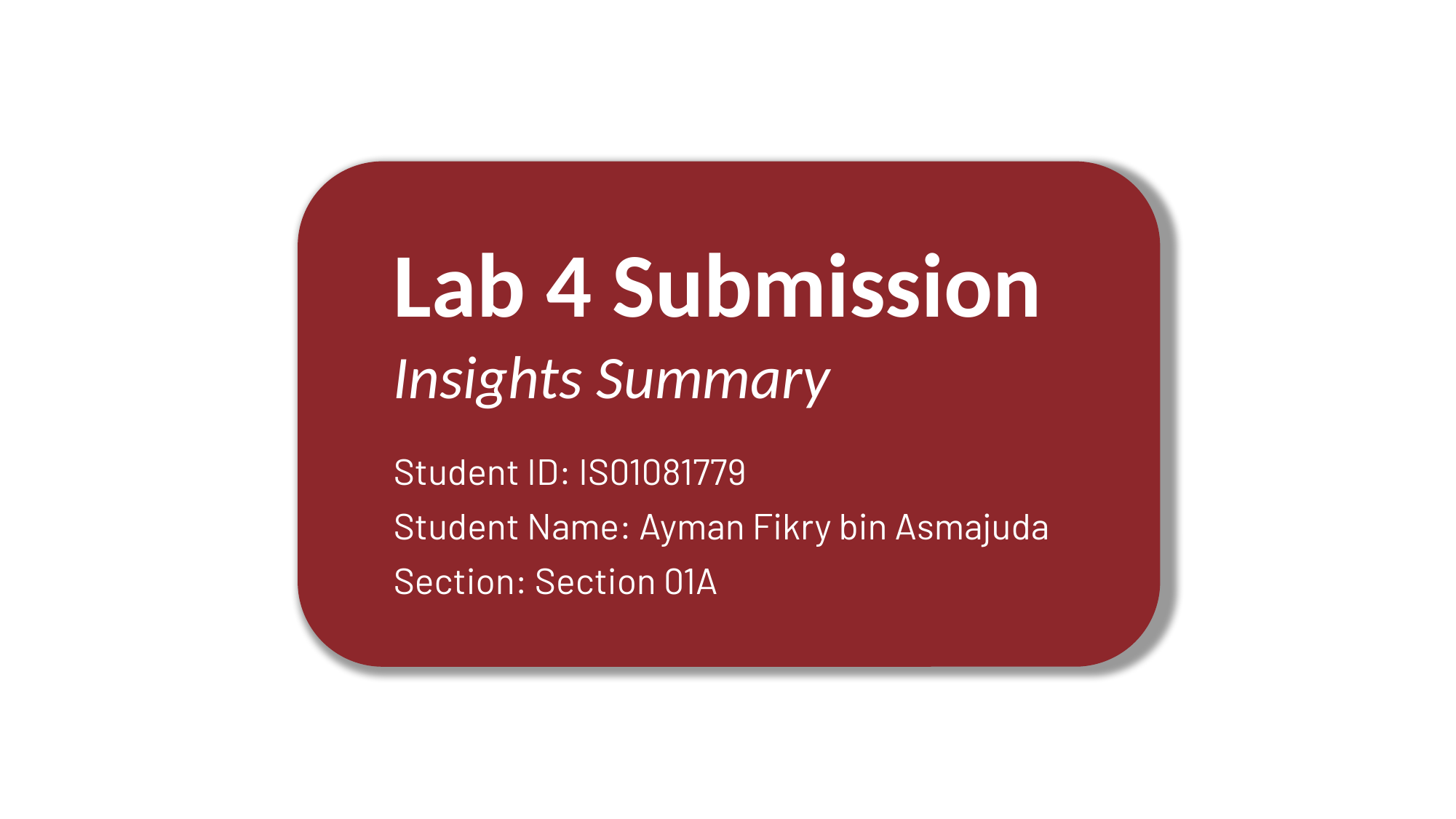

Lab 4 Submission
Insights Summary
Student ID: IS01081779
Student Name: Ayman Fikry bin Asmajuda
Section: Section 01A